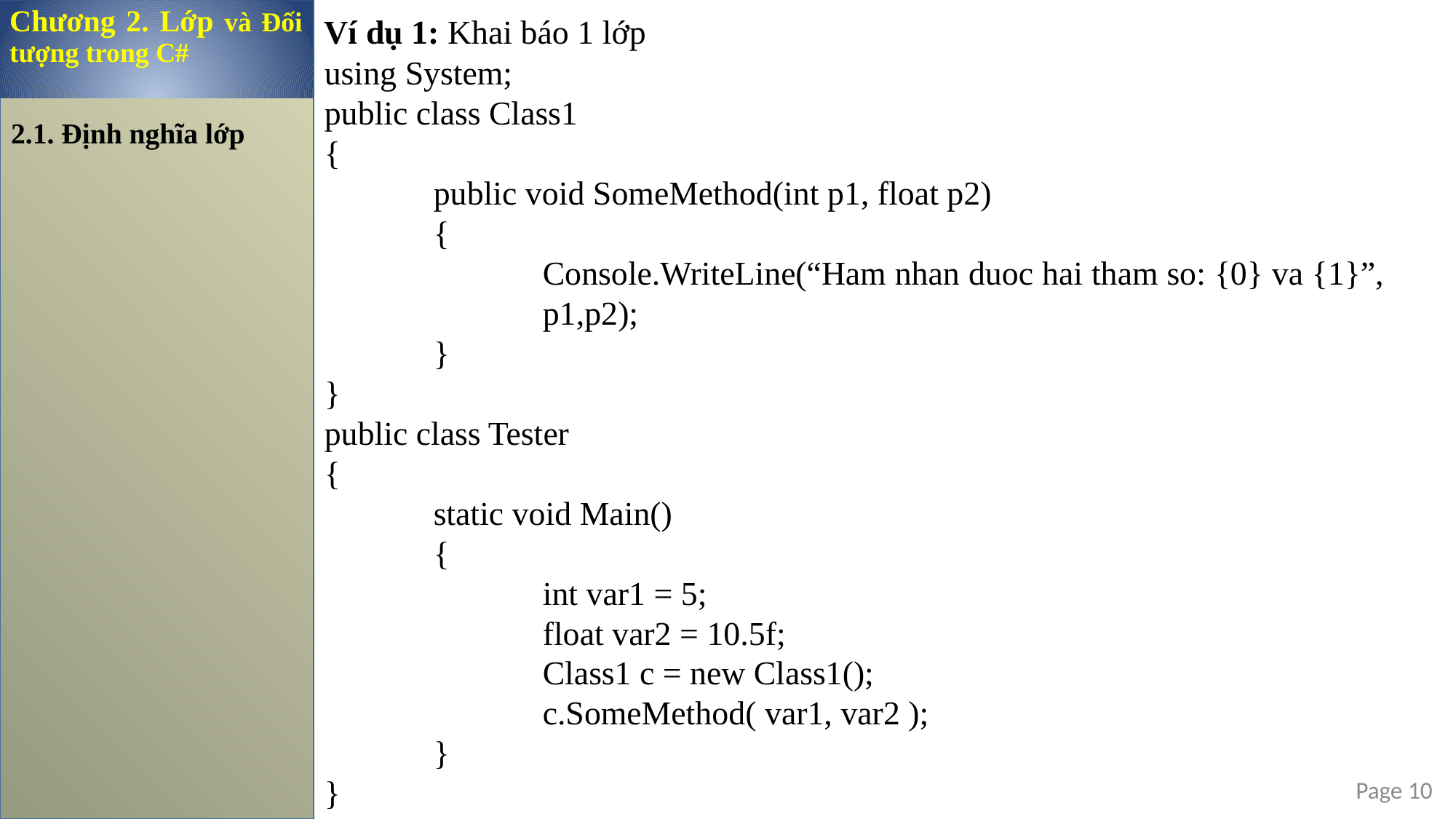

Chương 2. Lớp và Đối tượng trong C#
Ví dụ 1: Khai báo 1 lớp
using System;
public class Class1
{
	public void SomeMethod(int p1, float p2)
	{
		Console.WriteLine(“Ham nhan duoc hai tham so: {0} va {1}”, 			p1,p2);
	}
}
public class Tester
{
	static void Main()
	{
		int var1 = 5;
		float var2 = 10.5f;
		Class1 c = new Class1();
		c.SomeMethod( var1, var2 );
	}
}
2.1. Định nghĩa lớp
Page 10